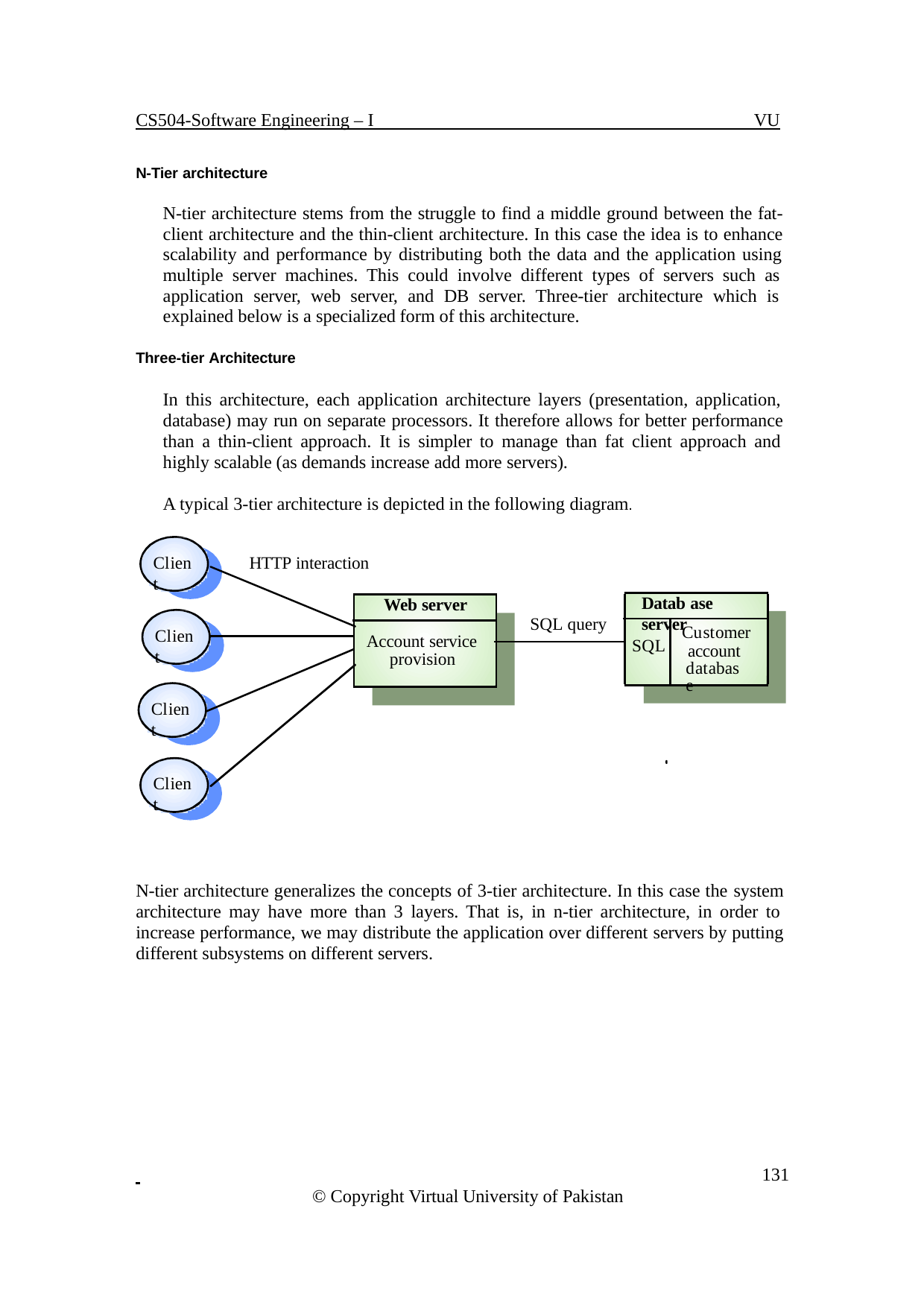

CS504-Software Engineering – I
VU

N-Tier architecture

N-tier architecture stems from the struggle to find a middle ground between the fat-  client architecture and the thin-client architecture. In this case the idea is to enhance  scalability and performance by distributing both the data and the application using  multiple server machines. This could involve different types of servers such as  application server, web server, and DB server. Three-tier architecture which is  explained below is a specialized form of this architecture.

Three-tier Architecture

In this architecture, each application architecture layers (presentation, application,  database) may run on separate processors. It therefore allows for better performance  than a thin-client approach. It is simpler to manage than fat client approach and  highly scalable (as demands increase add more servers).

A typical 3-tier architecture is depicted in the following diagram.

HTTP interaction
Client

Datab ase server

Web server

SQL query

Client

Customer
account  database

Account service

SQL

provision

Client

Client

N-tier architecture generalizes the concepts of 3-tier architecture. In this case the system  architecture may have more than 3 layers. That is, in n-tier architecture, in order to  increase performance, we may distribute the application over different servers by putting  different subsystems on different servers.
 	131
© Copyright Virtual University of Pakistan